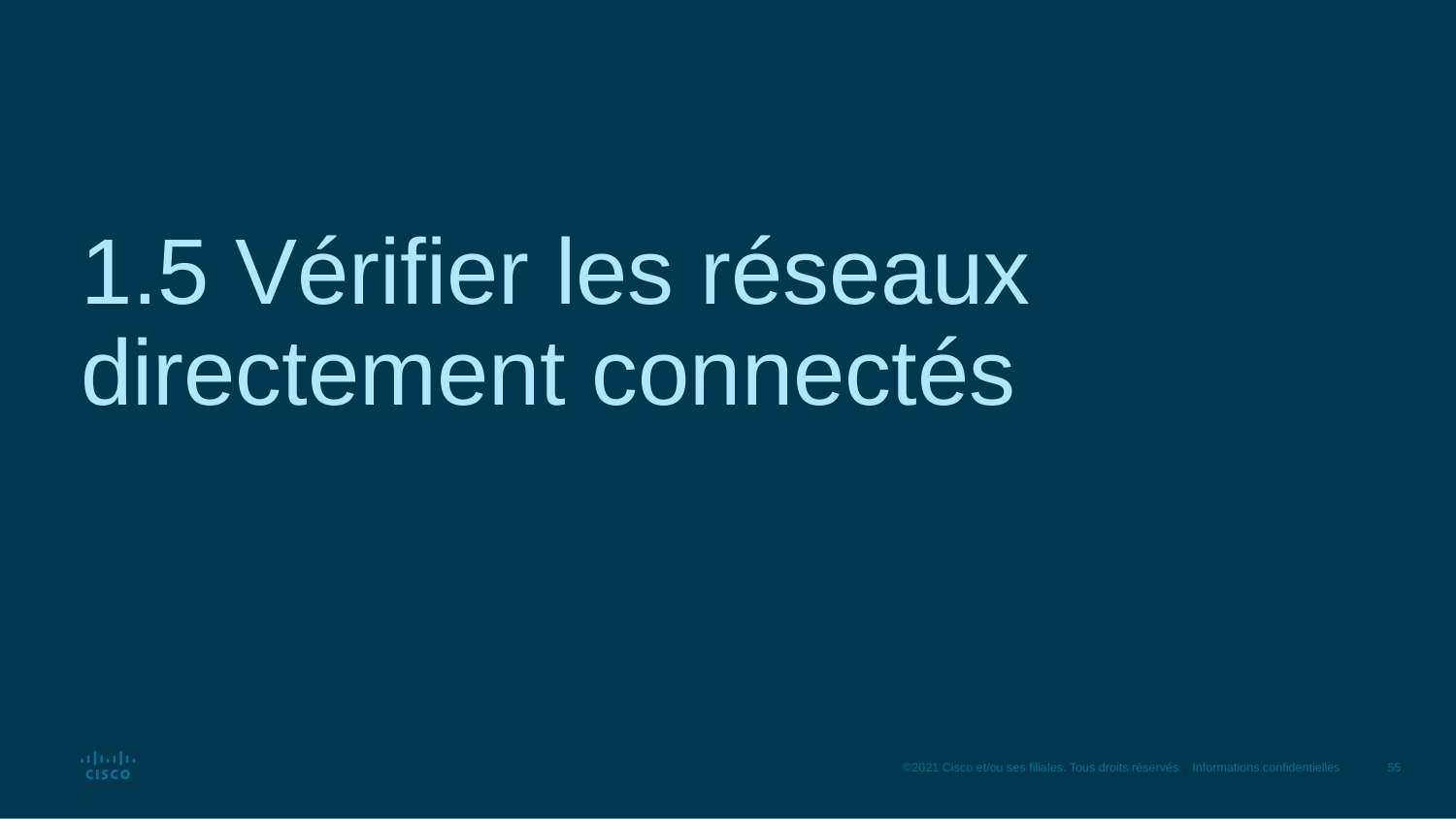

# 1.5 Vérifier les réseaux directement connectés